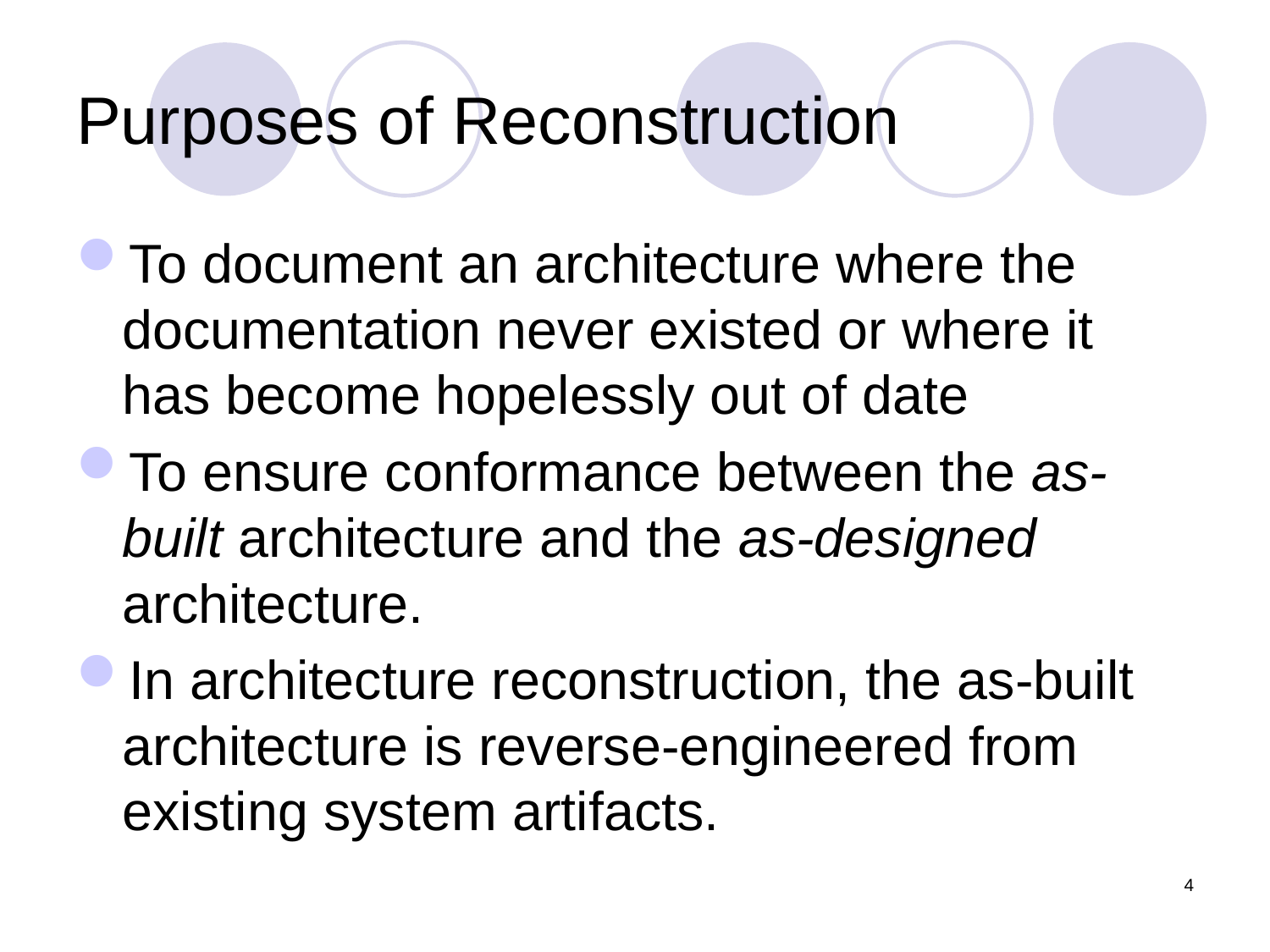

# Purposes of Reconstruction
To document an architecture where the documentation never existed or where it has become hopelessly out of date
To ensure conformance between the as-built architecture and the as-designed architecture.
In architecture reconstruction, the as-built architecture is reverse-engineered from existing system artifacts.

4